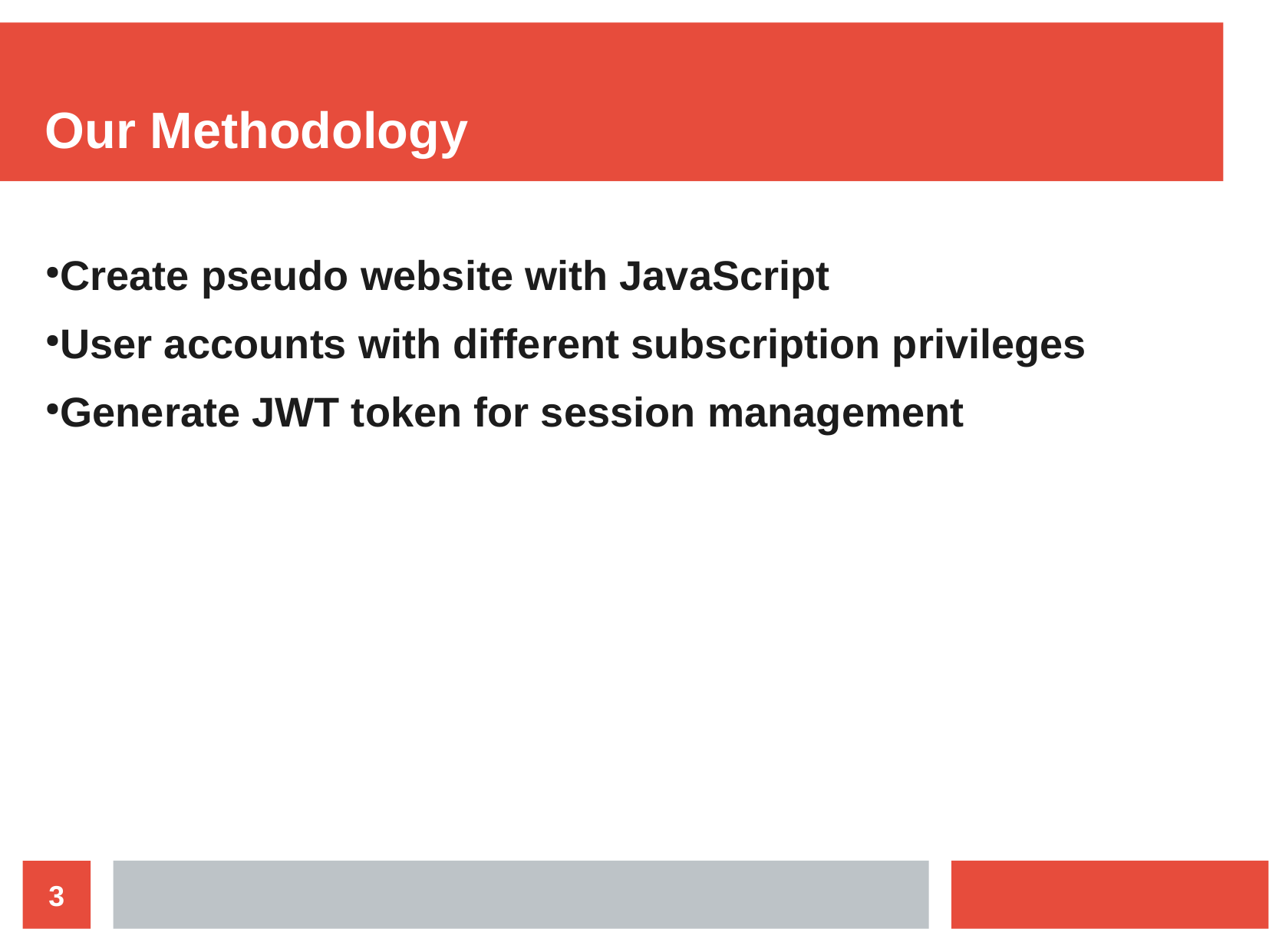

Our Methodology
Create pseudo website with JavaScript
User accounts with different subscription privileges
Generate JWT token for session management

3